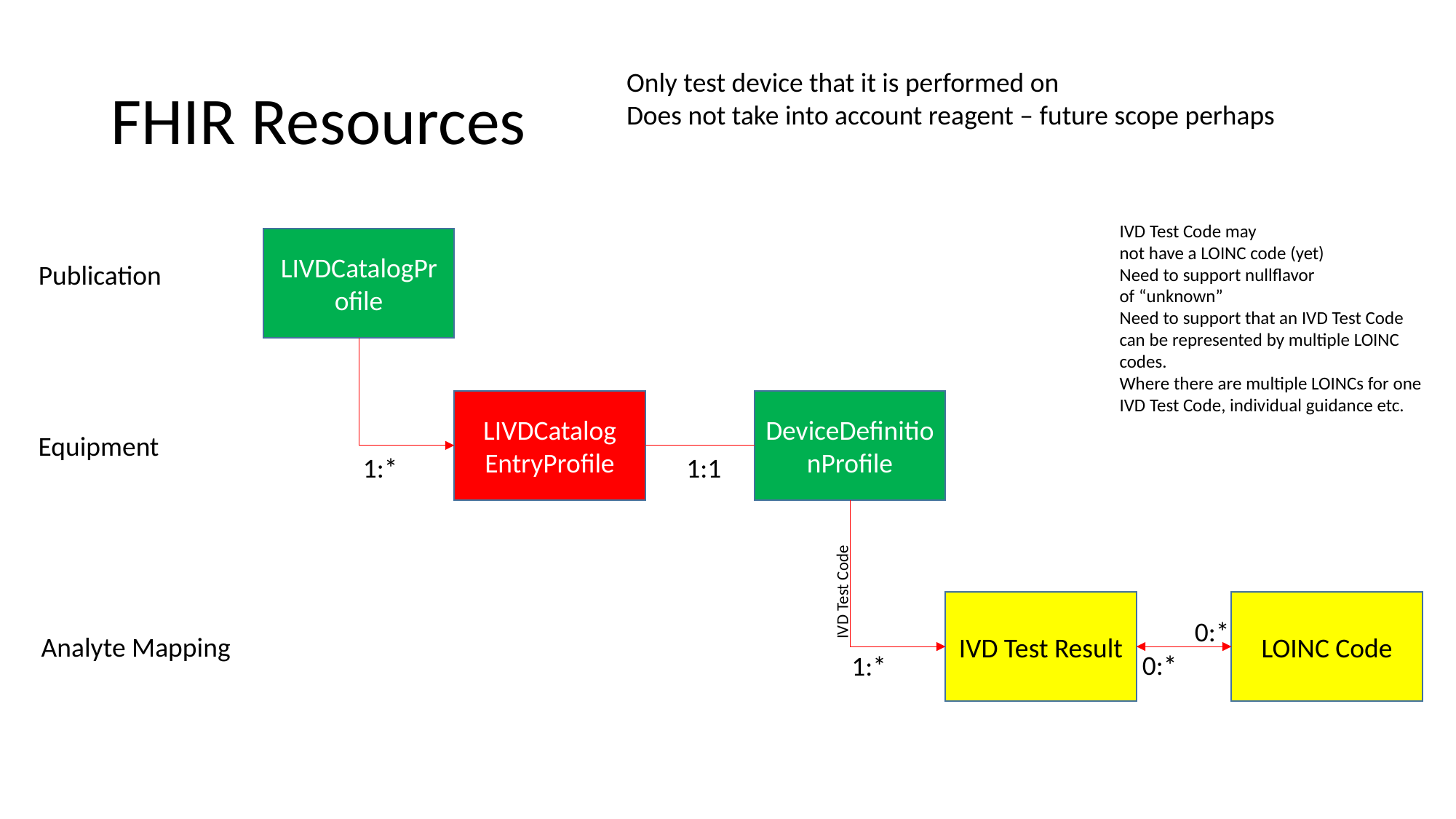

# FHIR Resources
Only test device that it is performed on
Does not take into account reagent – future scope perhaps
IVD Test Code may
not have a LOINC code (yet)
Need to support nullflavor
of “unknown”
Need to support that an IVD Test Code
can be represented by multiple LOINC
codes.
Where there are multiple LOINCs for one
IVD Test Code, individual guidance etc.

LIVDCatalogProfile
Publication
LIVDCatalog
EntryProfile
DeviceDefinitionProfile
Equipment
1:*
1:1
IVD Test Code
LOINC Code
IVD Test Result
0:*
Analyte Mapping
0:*
1:*